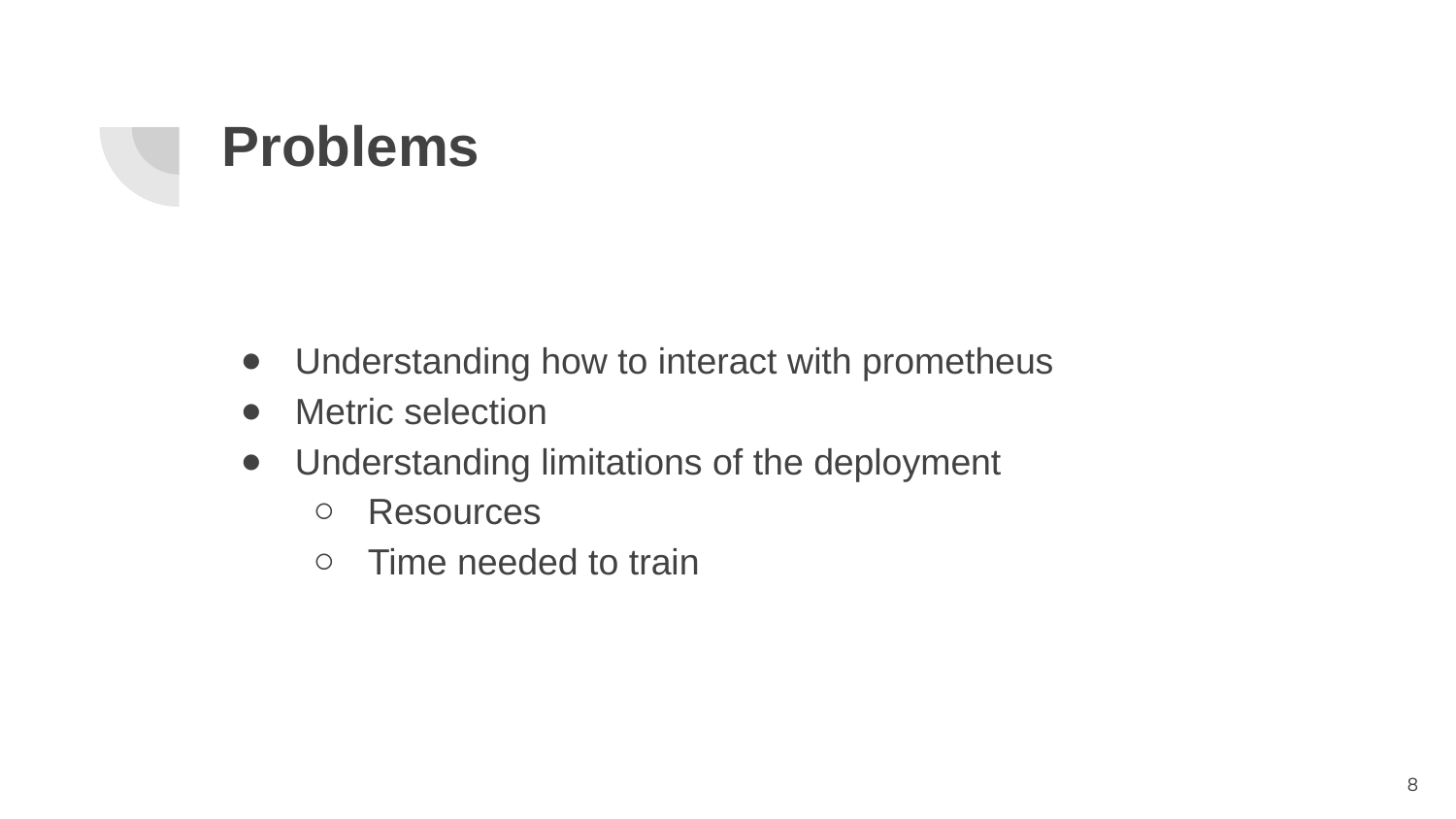

# Problems
Understanding how to interact with prometheus
Metric selection
Understanding limitations of the deployment
Resources
Time needed to train
8